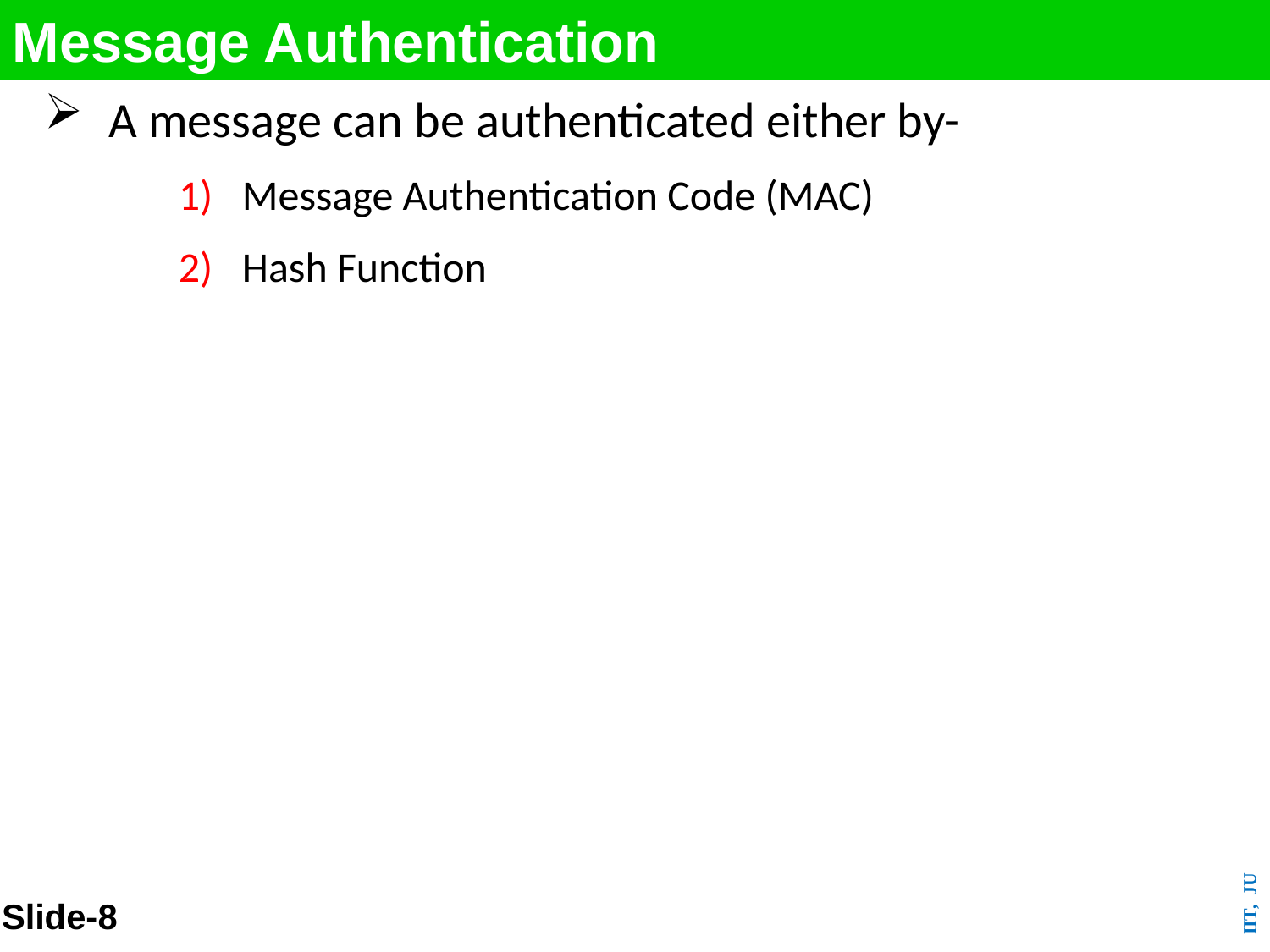

Message Authentication
A message can be authenticated either by-
Message Authentication Code (MAC)
Hash Function
Slide-8